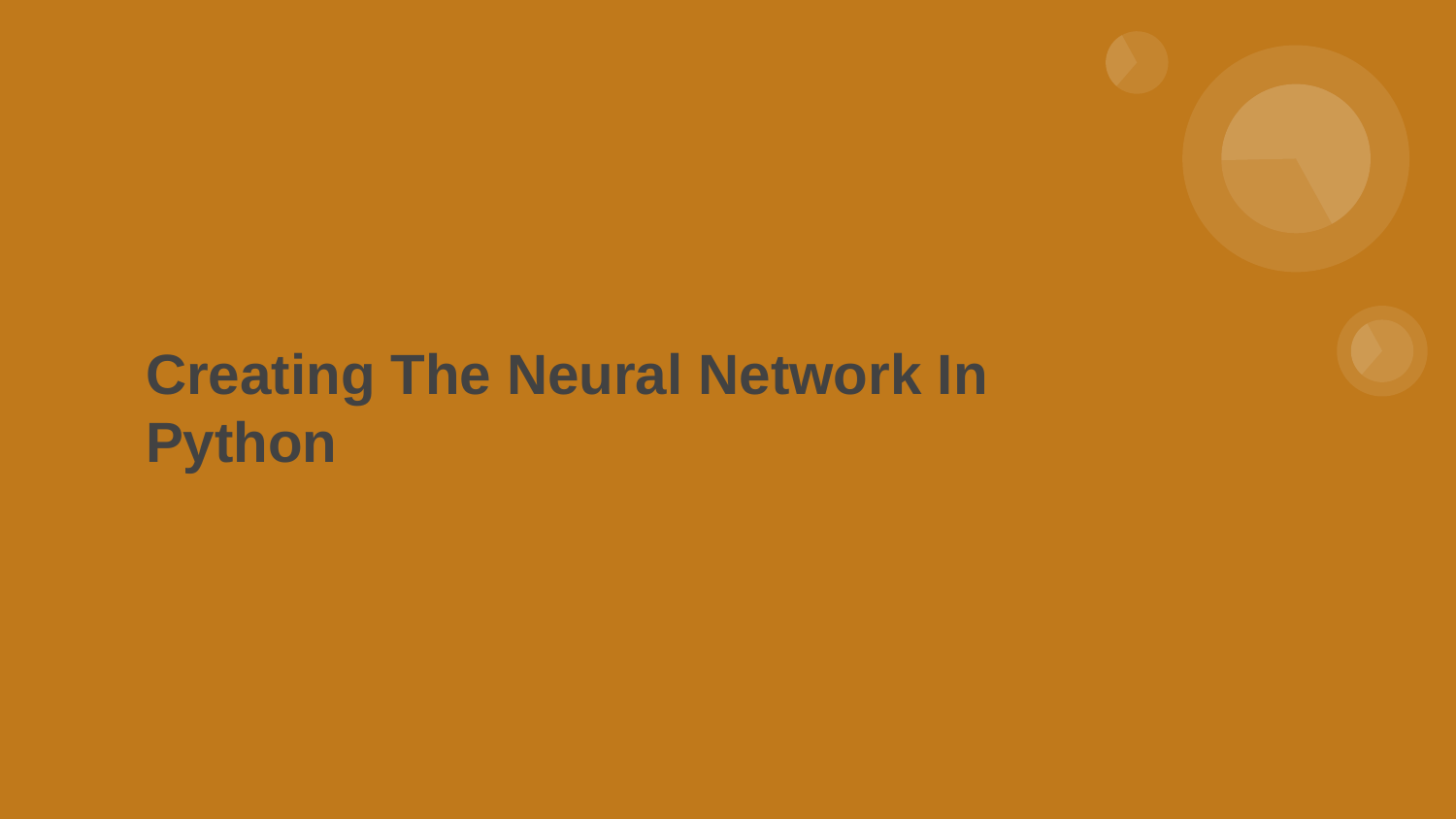

# Creating The Neural Network In Python